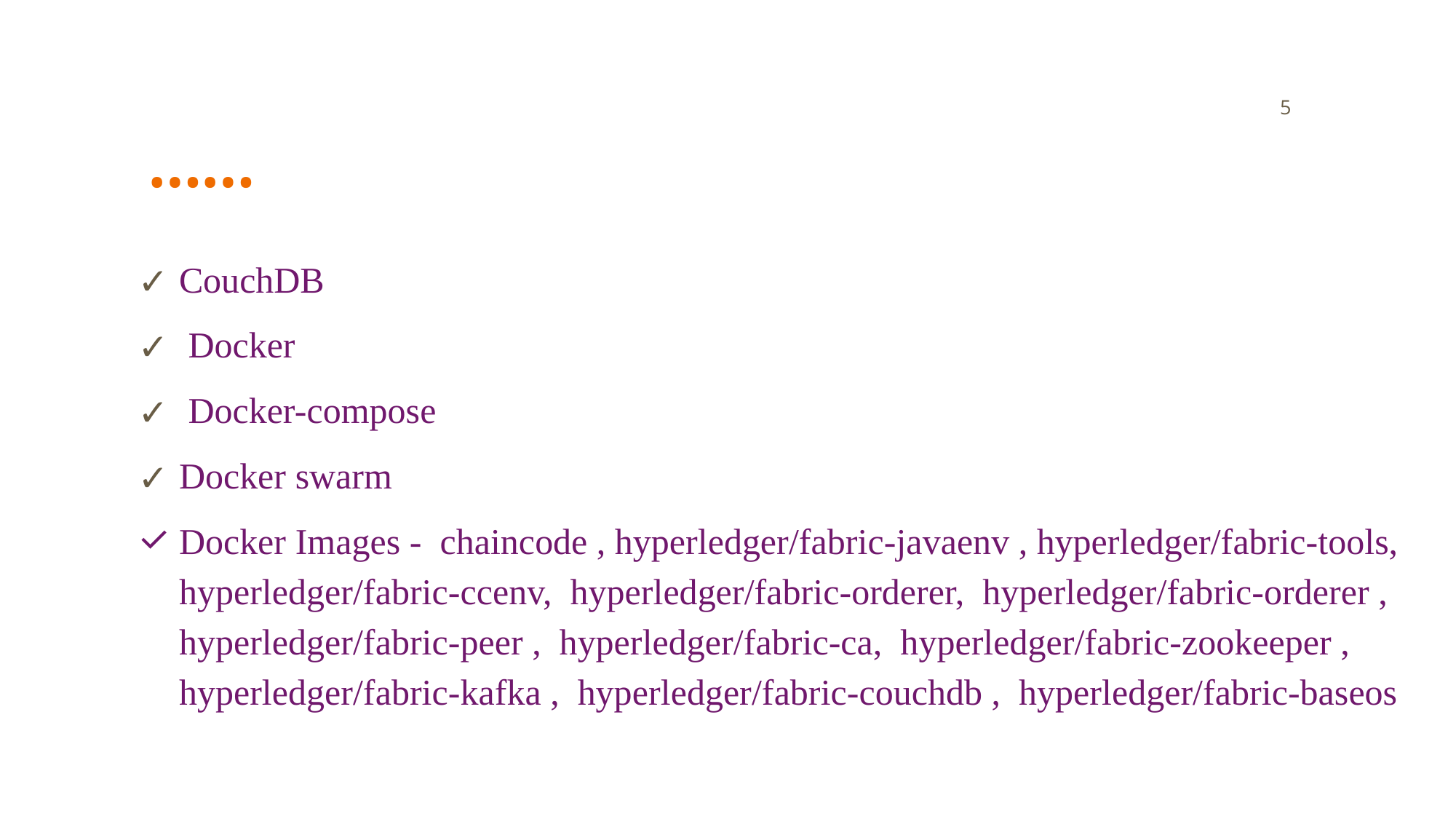

5
# ……
CouchDB
 Docker
 Docker-compose
Docker swarm
Docker Images -  chaincode , hyperledger/fabric-javaenv , hyperledger/fabric-tools, hyperledger/fabric-ccenv,  hyperledger/fabric-orderer,  hyperledger/fabric-orderer , hyperledger/fabric-peer ,  hyperledger/fabric-ca,  hyperledger/fabric-zookeeper , hyperledger/fabric-kafka ,  hyperledger/fabric-couchdb ,  hyperledger/fabric-baseos